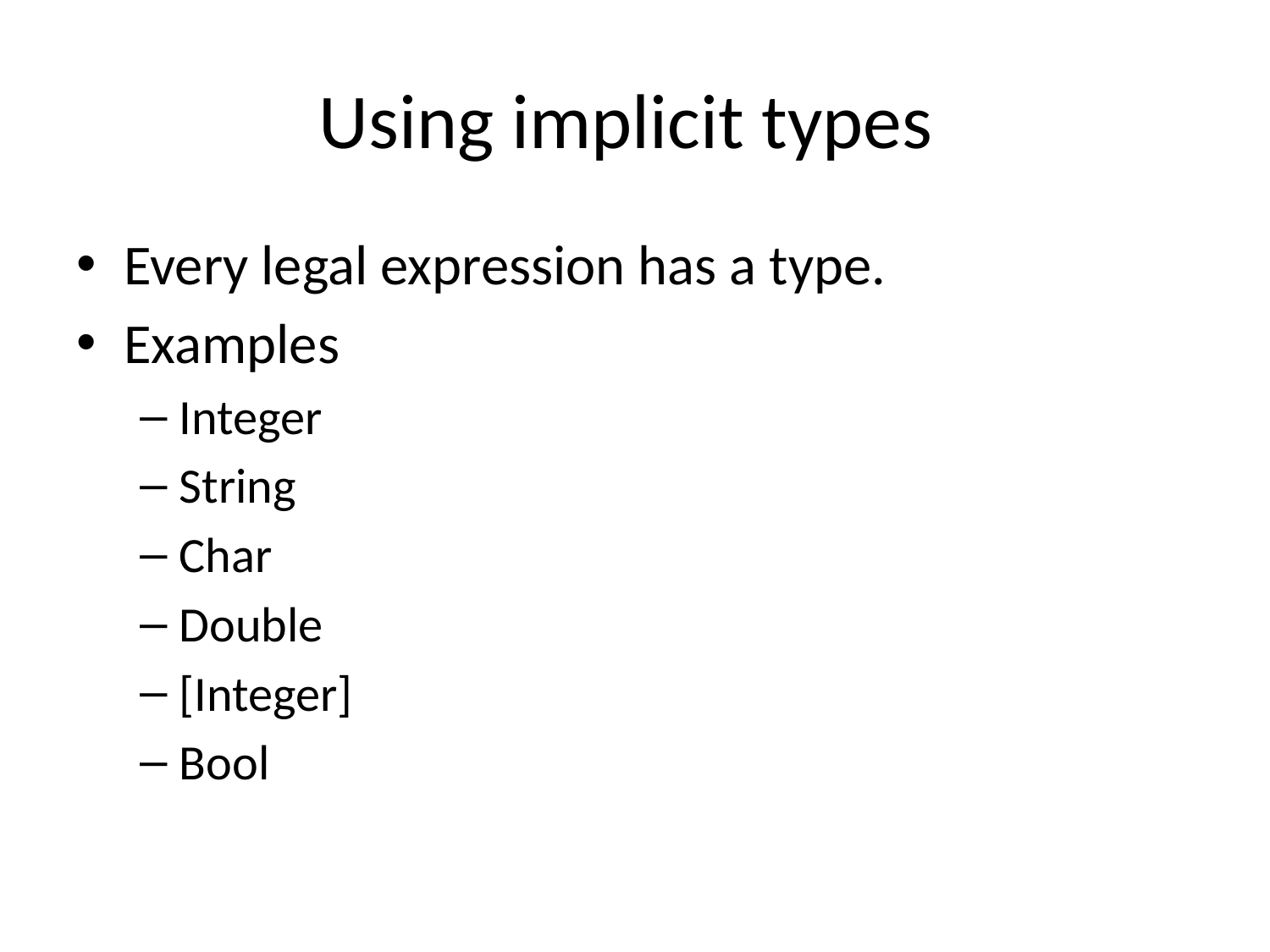

# Using implicit types
Every legal expression has a type.
Examples
Integer
String
Char
Double
[Integer]
Bool